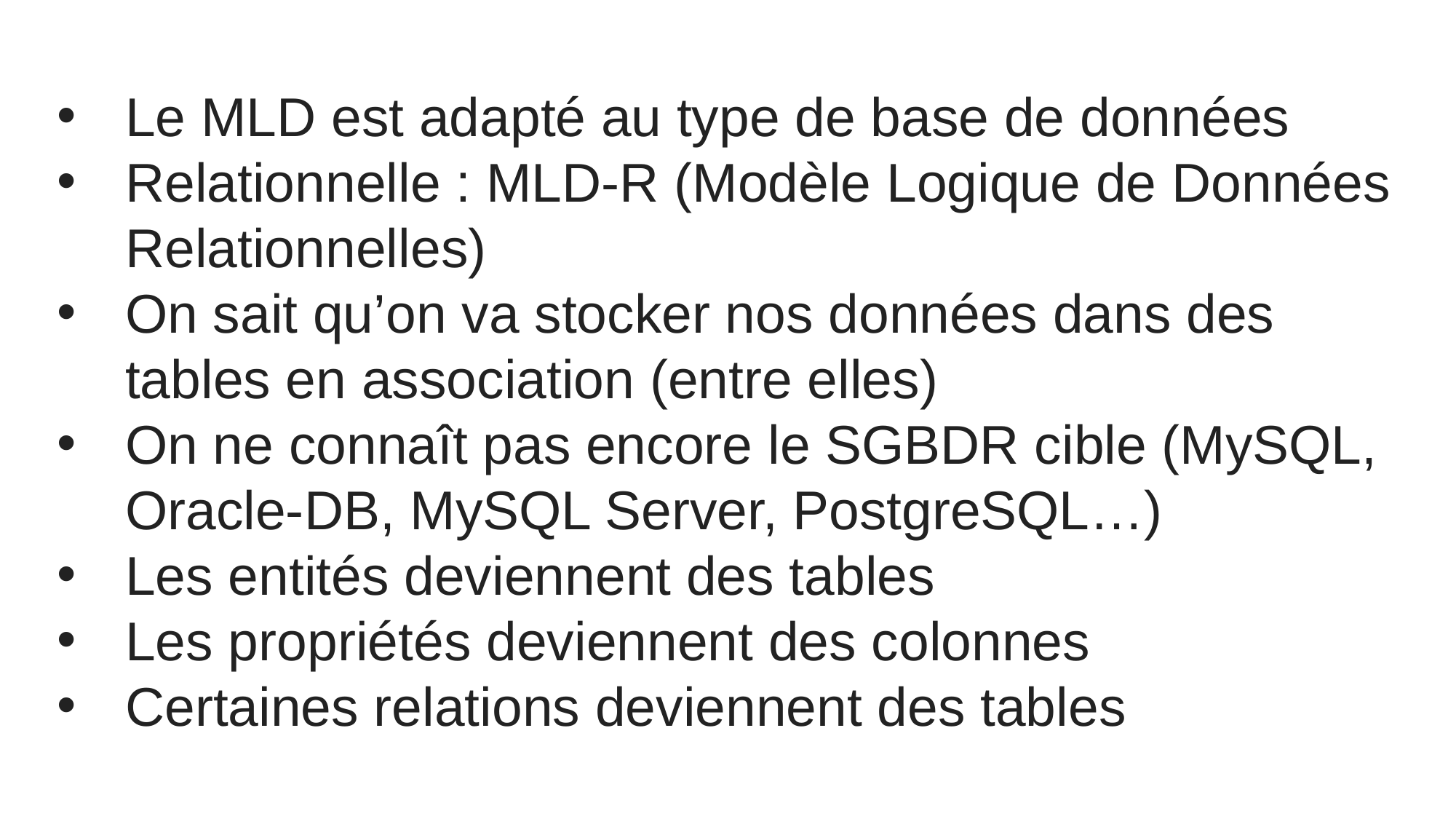

Le MLD est adapté au type de base de données
Relationnelle : MLD-R (Modèle Logique de Données Relationnelles)
On sait qu’on va stocker nos données dans des tables en association (entre elles)
On ne connaît pas encore le SGBDR cible (MySQL, Oracle-DB, MySQL Server, PostgreSQL…)
Les entités deviennent des tables
Les propriétés deviennent des colonnes
Certaines relations deviennent des tables